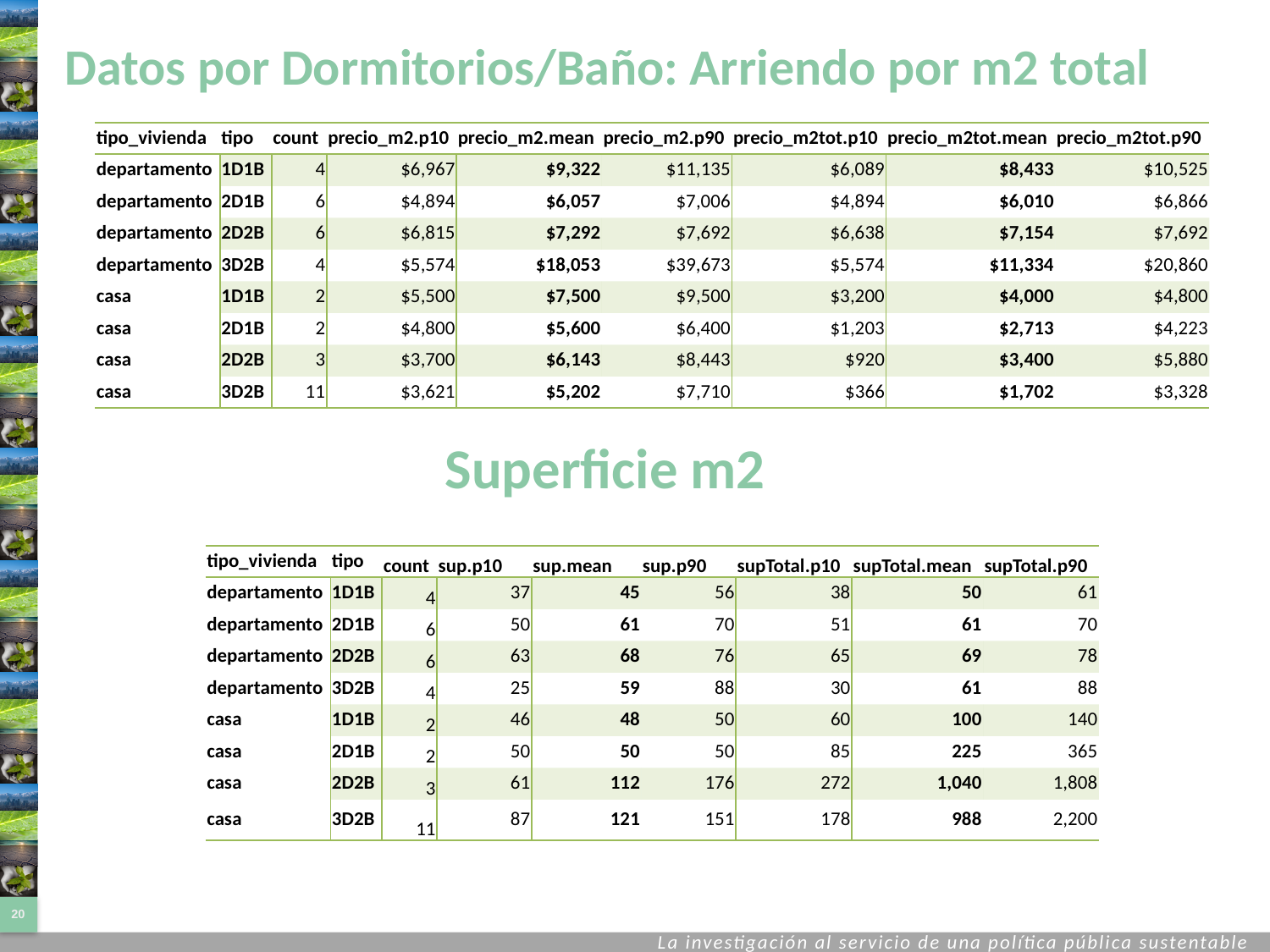

# Datos por Dormitorios/Baño: Arriendo por m2 total
| tipo\_vivienda | tipo | count | precio\_m2.p10 | precio\_m2.mean | precio\_m2.p90 | precio\_m2tot.p10 | precio\_m2tot.mean | precio\_m2tot.p90 |
| --- | --- | --- | --- | --- | --- | --- | --- | --- |
| departamento | 1D1B | 4 | $6,967 | $9,322 | $11,135 | $6,089 | $8,433 | $10,525 |
| departamento | 2D1B | 6 | $4,894 | $6,057 | $7,006 | $4,894 | $6,010 | $6,866 |
| departamento | 2D2B | 6 | $6,815 | $7,292 | $7,692 | $6,638 | $7,154 | $7,692 |
| departamento | 3D2B | 4 | $5,574 | $18,053 | $39,673 | $5,574 | $11,334 | $20,860 |
| casa | 1D1B | 2 | $5,500 | $7,500 | $9,500 | $3,200 | $4,000 | $4,800 |
| casa | 2D1B | 2 | $4,800 | $5,600 | $6,400 | $1,203 | $2,713 | $4,223 |
| casa | 2D2B | 3 | $3,700 | $6,143 | $8,443 | $920 | $3,400 | $5,880 |
| casa | 3D2B | 11 | $3,621 | $5,202 | $7,710 | $366 | $1,702 | $3,328 |
Superficie m2
| tipo\_vivienda | tipo | count | sup.p10 | sup.mean | sup.p90 | supTotal.p10 | supTotal.mean | supTotal.p90 |
| --- | --- | --- | --- | --- | --- | --- | --- | --- |
| departamento | 1D1B | 4 | 37 | 45 | 56 | 38 | 50 | 61 |
| departamento | 2D1B | 6 | 50 | 61 | 70 | 51 | 61 | 70 |
| departamento | 2D2B | 6 | 63 | 68 | 76 | 65 | 69 | 78 |
| departamento | 3D2B | 4 | 25 | 59 | 88 | 30 | 61 | 88 |
| casa | 1D1B | 2 | 46 | 48 | 50 | 60 | 100 | 140 |
| casa | 2D1B | 2 | 50 | 50 | 50 | 85 | 225 | 365 |
| casa | 2D2B | 3 | 61 | 112 | 176 | 272 | 1,040 | 1,808 |
| casa | 3D2B | 11 | 87 | 121 | 151 | 178 | 988 | 2,200 |